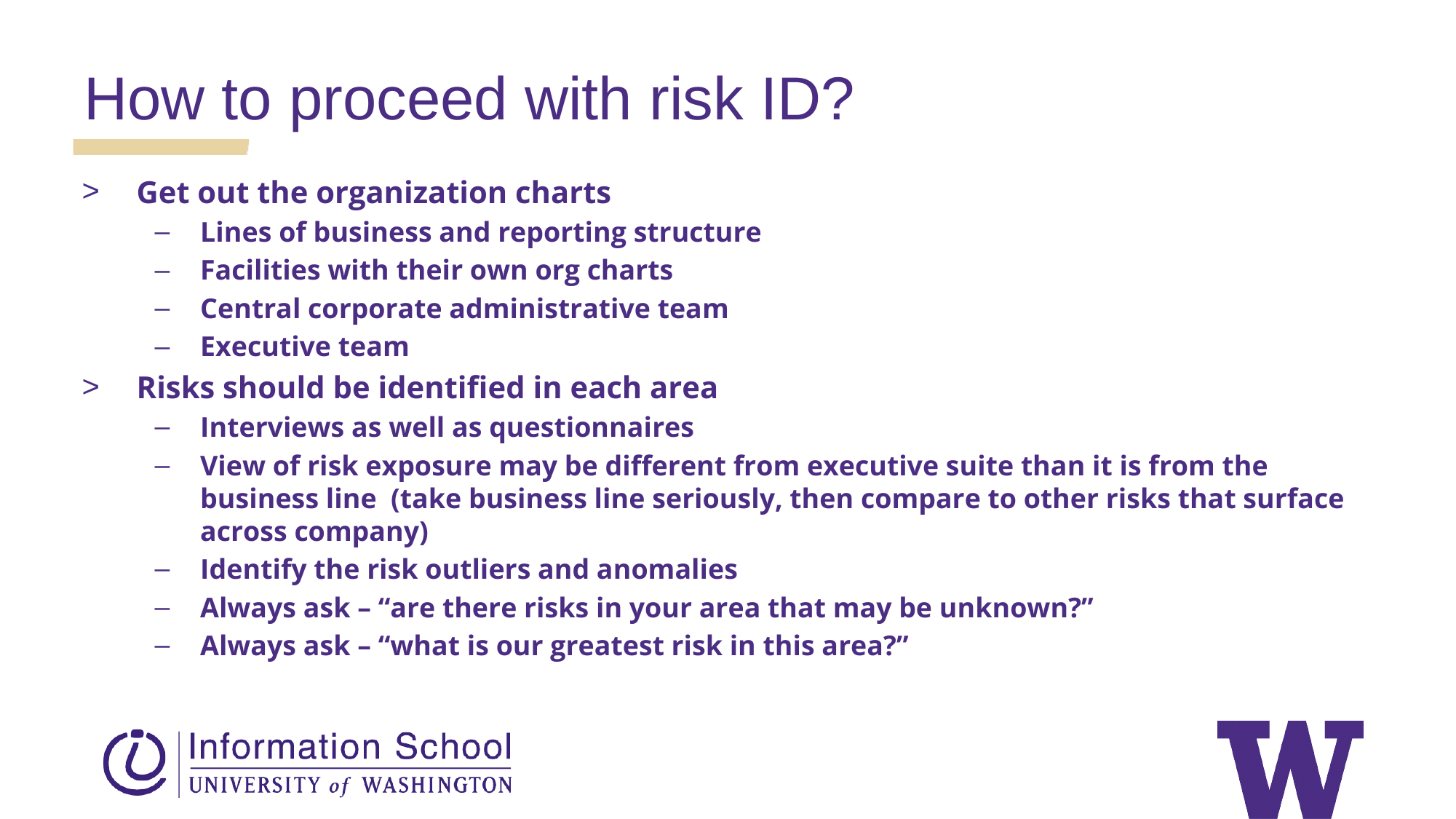

How to proceed with risk ID?
Get out the organization charts
Lines of business and reporting structure
Facilities with their own org charts
Central corporate administrative team
Executive team
Risks should be identified in each area
Interviews as well as questionnaires
View of risk exposure may be different from executive suite than it is from the business line  (take business line seriously, then compare to other risks that surface across company)
Identify the risk outliers and anomalies
Always ask – “are there risks in your area that may be unknown?”
Always ask – “what is our greatest risk in this area?”